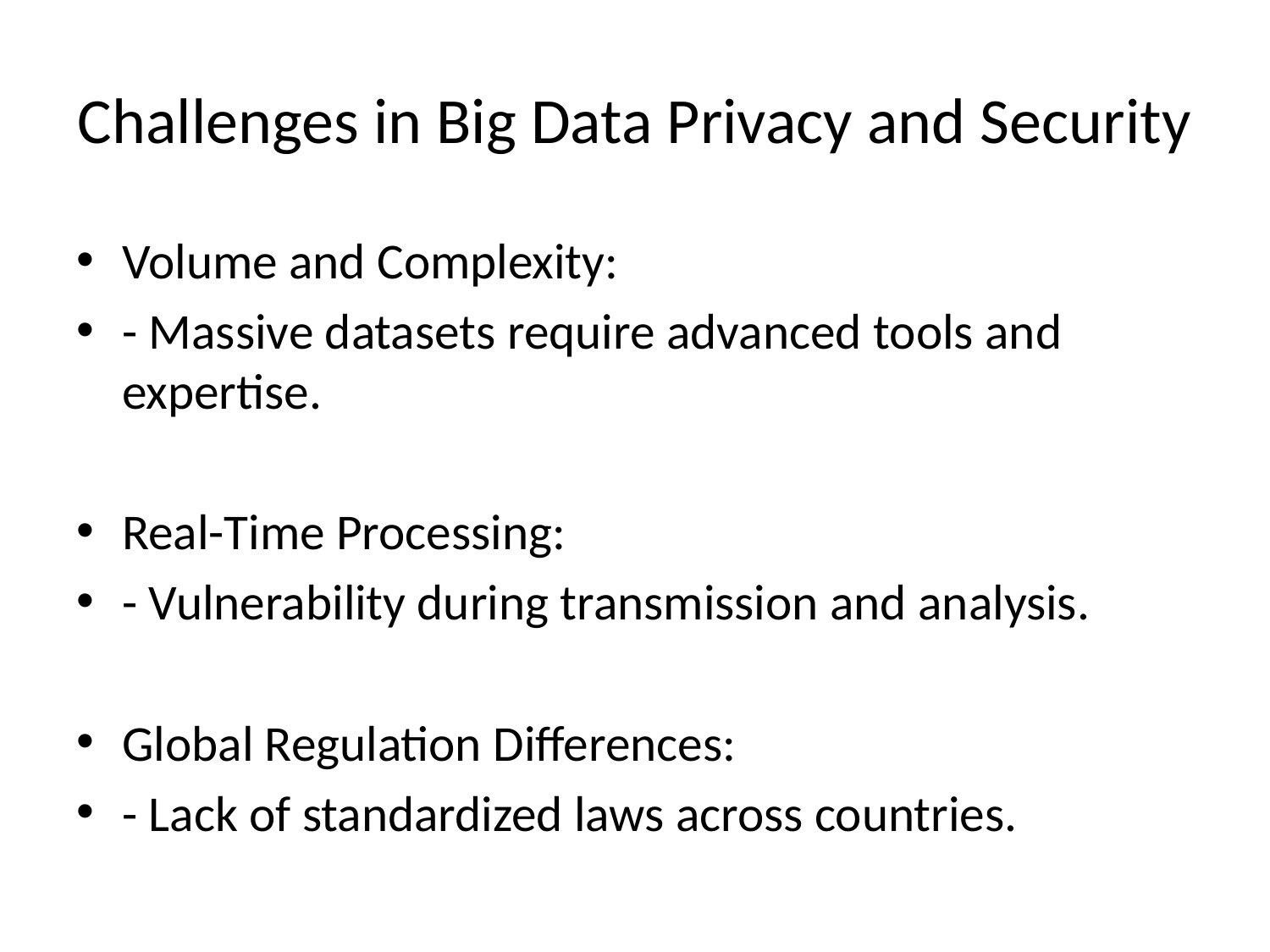

# Challenges in Big Data Privacy and Security
Volume and Complexity:
- Massive datasets require advanced tools and expertise.

Real-Time Processing:
- Vulnerability during transmission and analysis.

Global Regulation Differences:
- Lack of standardized laws across countries.